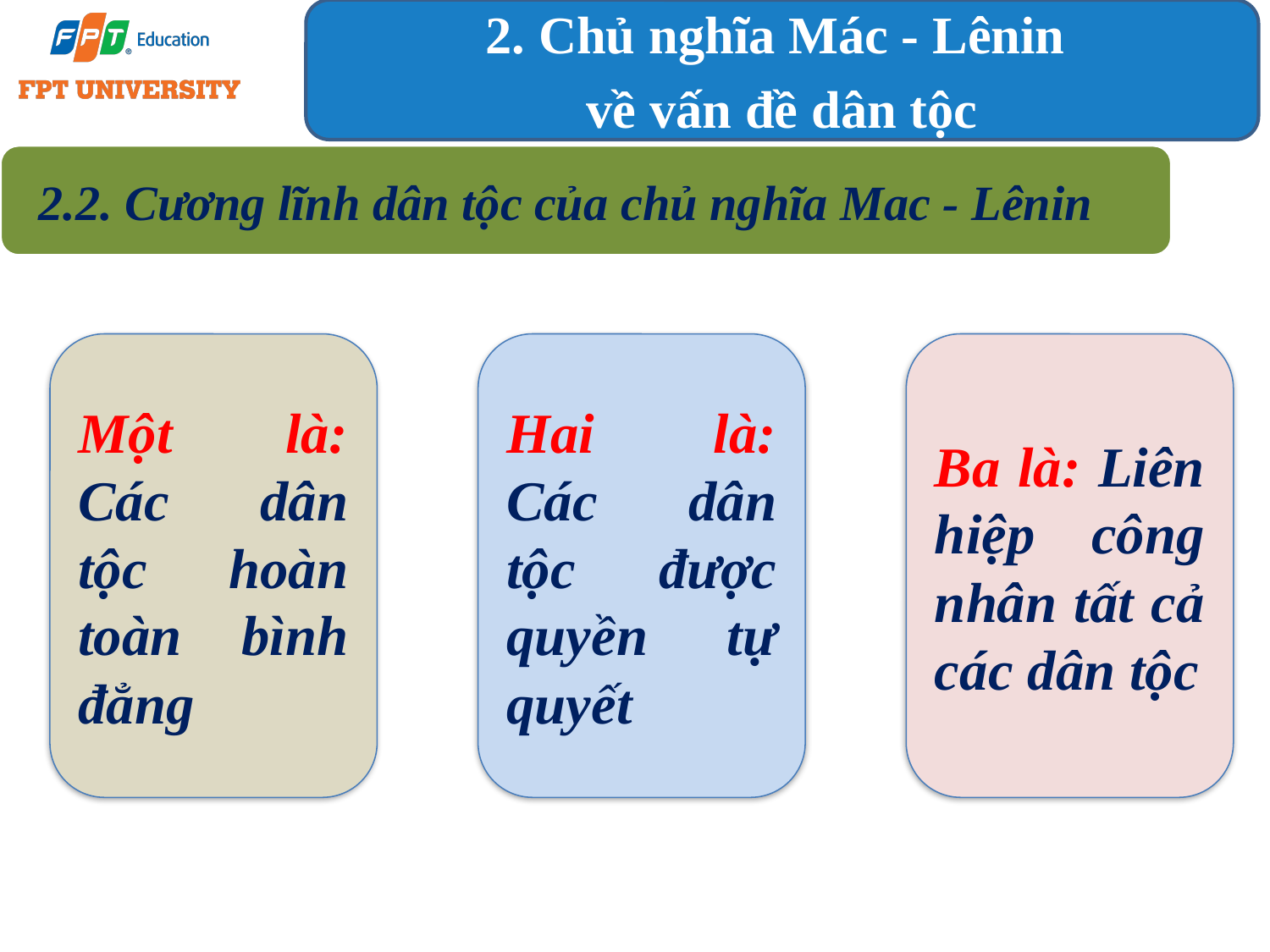

2. Chủ nghĩa Mác - Lênin
về vấn đề dân tộc

2.2. Cương lĩnh dân tộc của chủ nghĩa Mac - Lênin
Một là: Các dân tộc hoàn toàn bình đẳng
Hai là: Các dân tộc được quyền tự quyết
Ba là: Liên hiệp công nhân tất cả các dân tộc